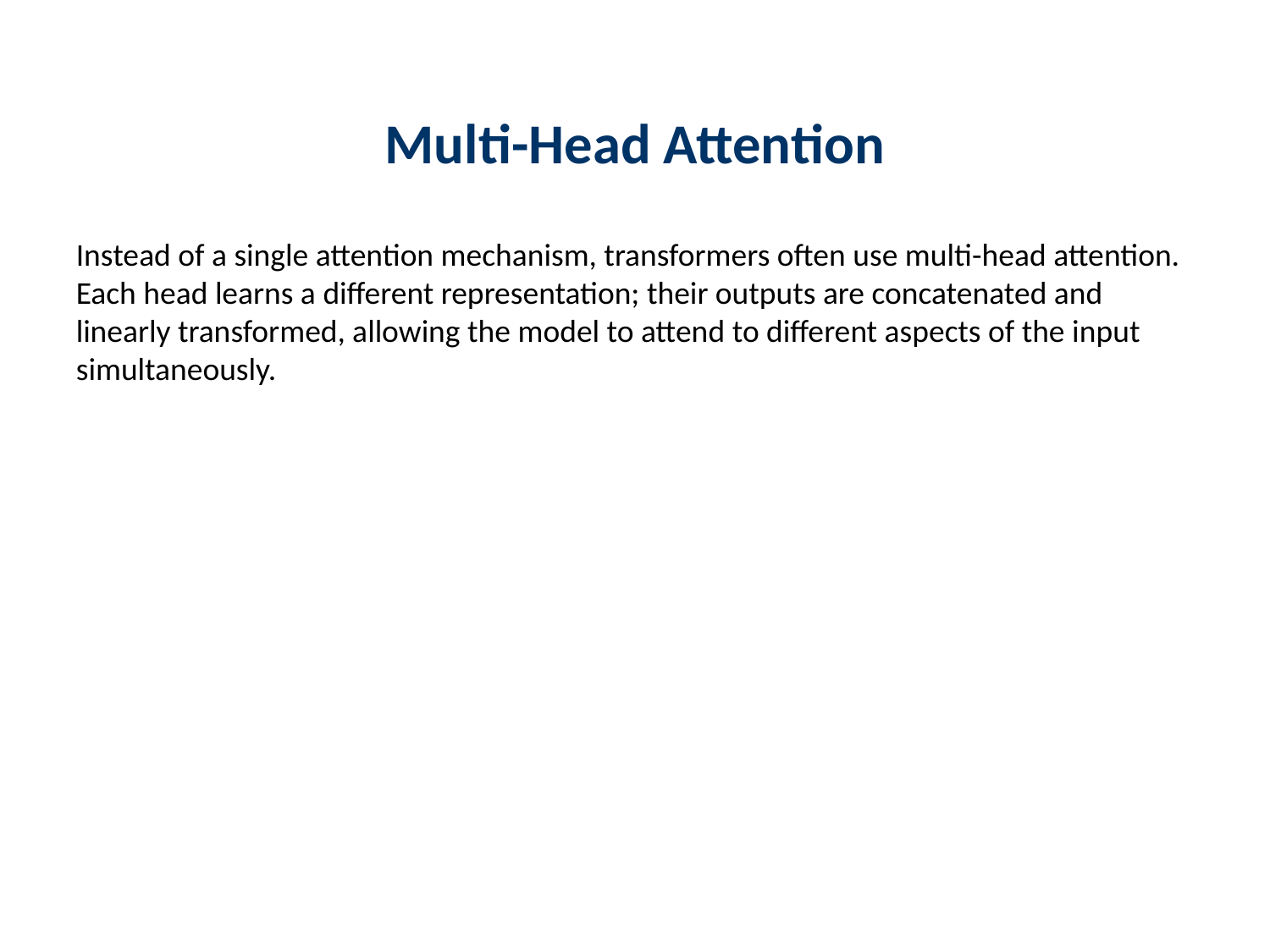

Multi-Head Attention

Instead of a single attention mechanism, transformers often use multi-head attention.  Each head learns a different representation; their outputs are concatenated and linearly transformed, allowing the model to attend to different aspects of the input simultaneously.